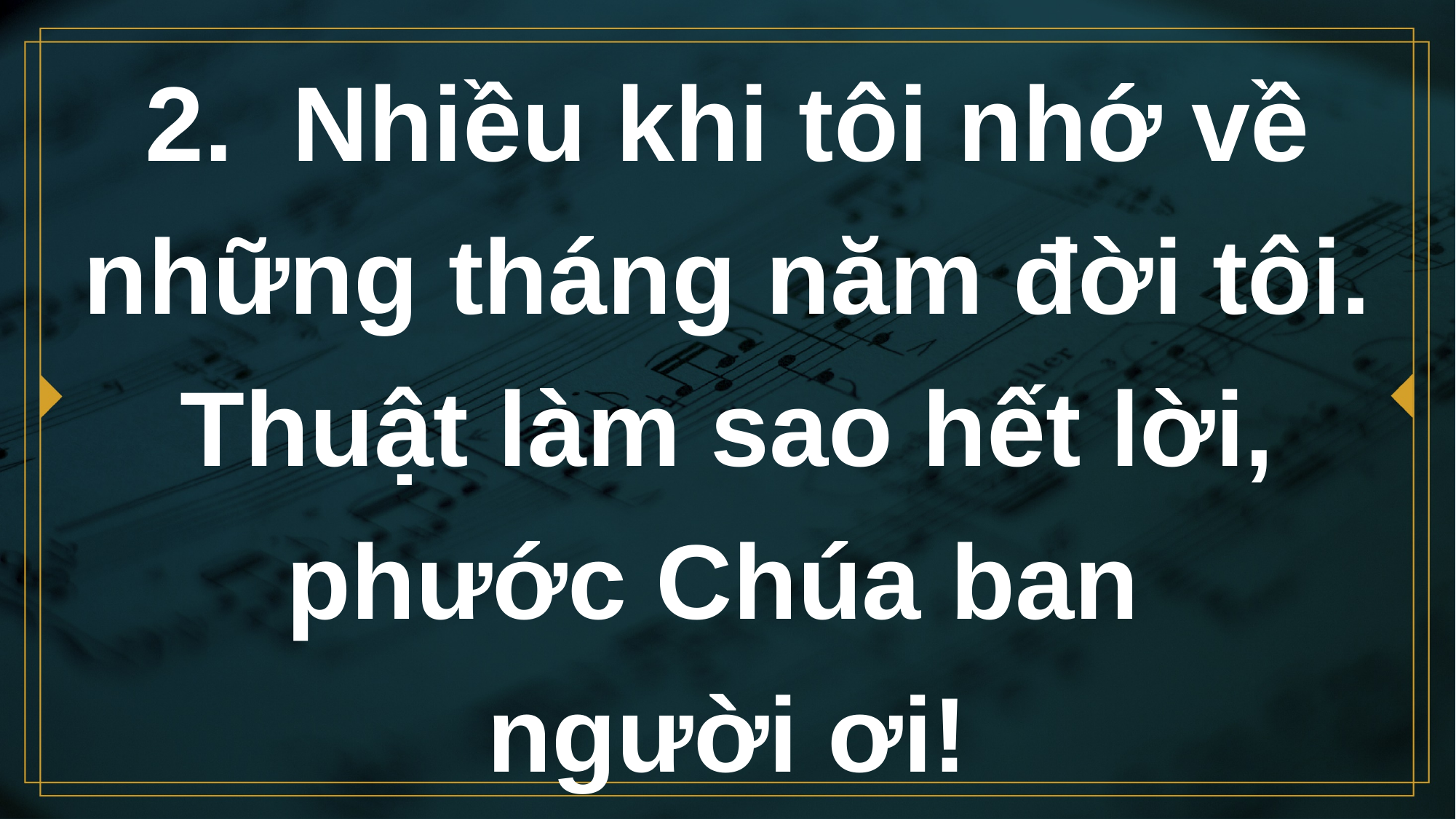

# 2.  Nhiều khi tôi nhớ về những tháng năm đời tôi. Thuật làm sao hết lời, phước Chúa ban người ơi!